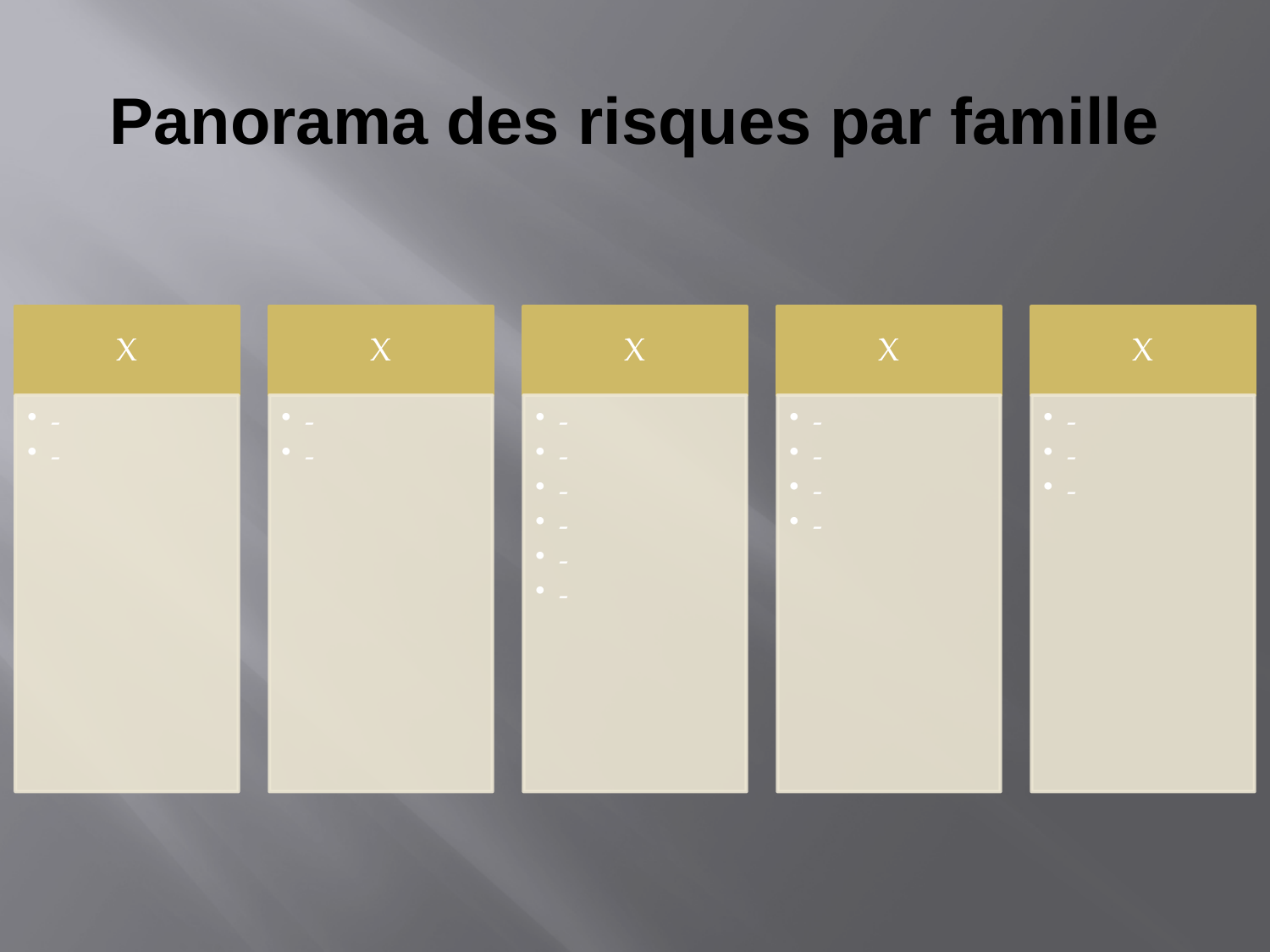

# Panorama des risques par famille
X
-
-
X
-
-
X
-
-
-
-
-
-
X
-
-
-
-
X
-
-
-